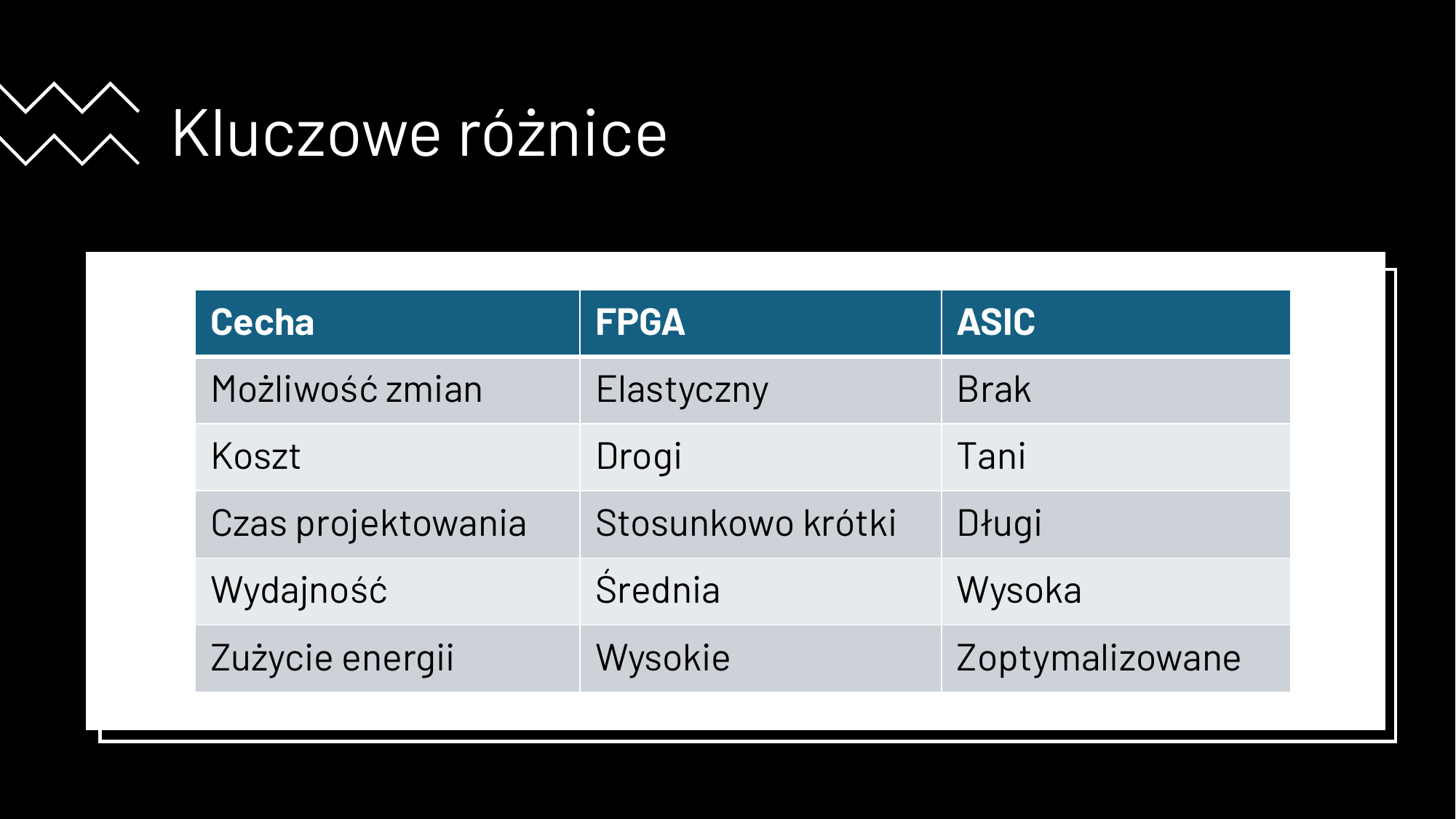

# Kluczowe różnice

| Cecha | FPGA | ASIC |
| --- | --- | --- |
| Możliwość zmian | Elastyczny | Brak |
| Koszt | Drogi | Tani |
| Czas projektowania | Stosunkowo krótki | Długi |
| Wydajność | Średnia | Wysoka |
| Zużycie energii | Wysokie | Zoptymalizowane |